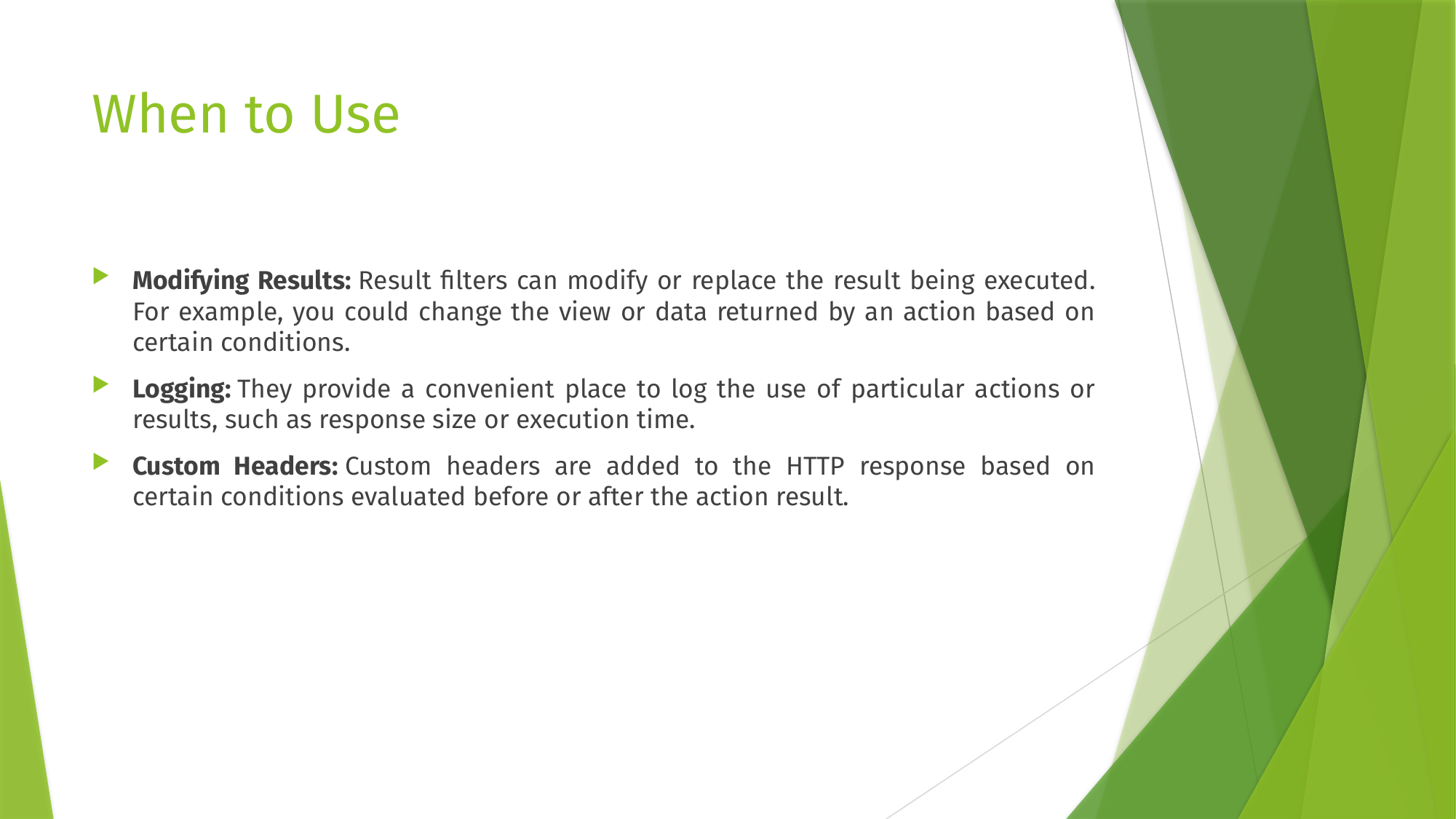

# When to Use
Modifying Results: Result filters can modify or replace the result being executed. For example, you could change the view or data returned by an action based on certain conditions.
Logging: They provide a convenient place to log the use of particular actions or results, such as response size or execution time.
Custom Headers: Custom headers are added to the HTTP response based on certain conditions evaluated before or after the action result.